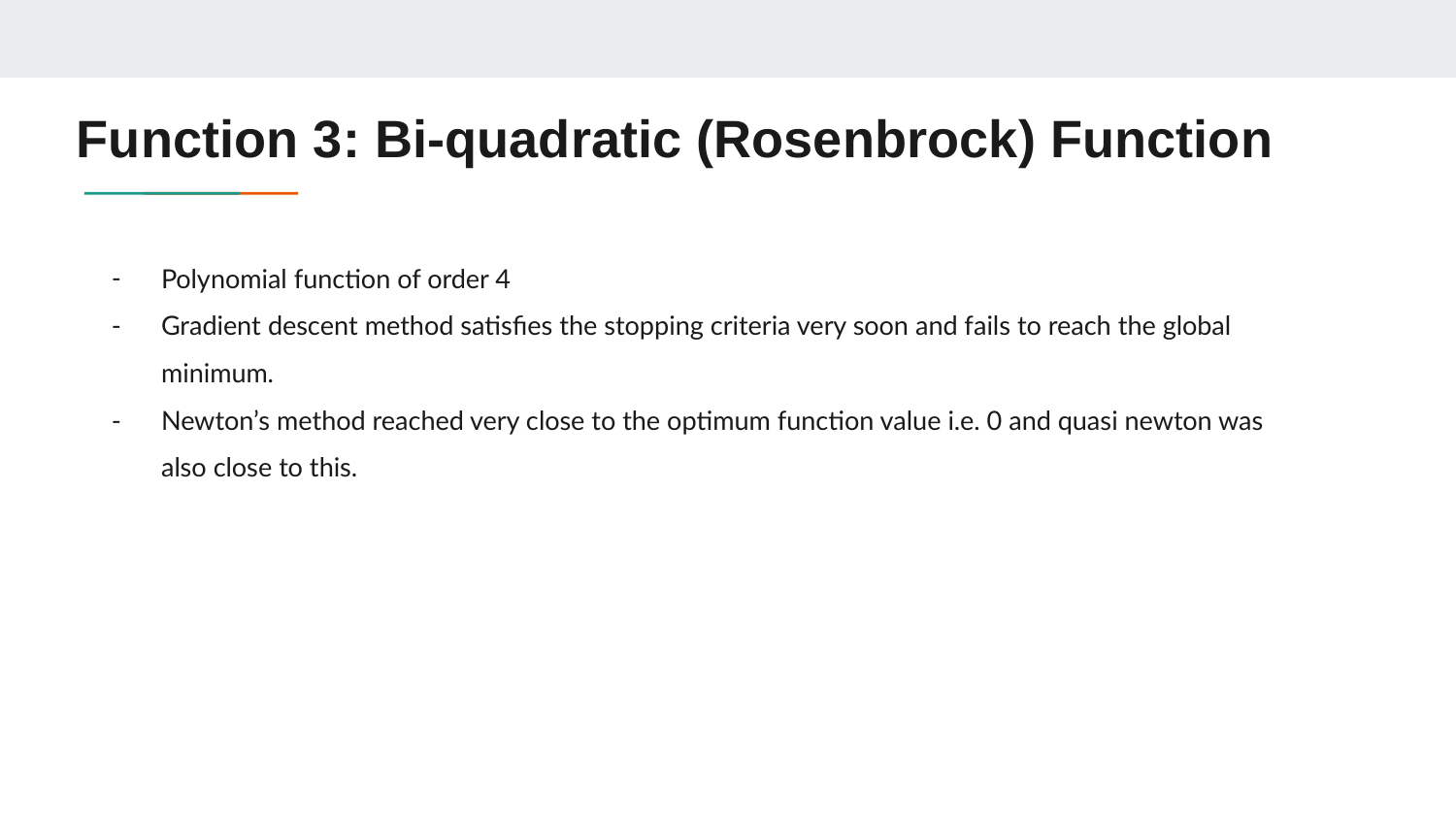

# Function 3: Bi-quadratic (Rosenbrock) Function

Polynomial function of order 4
Gradient descent method satisfies the stopping criteria very soon and fails to reach the global minimum.
Newton’s method reached very close to the optimum function value i.e. 0 and quasi newton was also close to this.